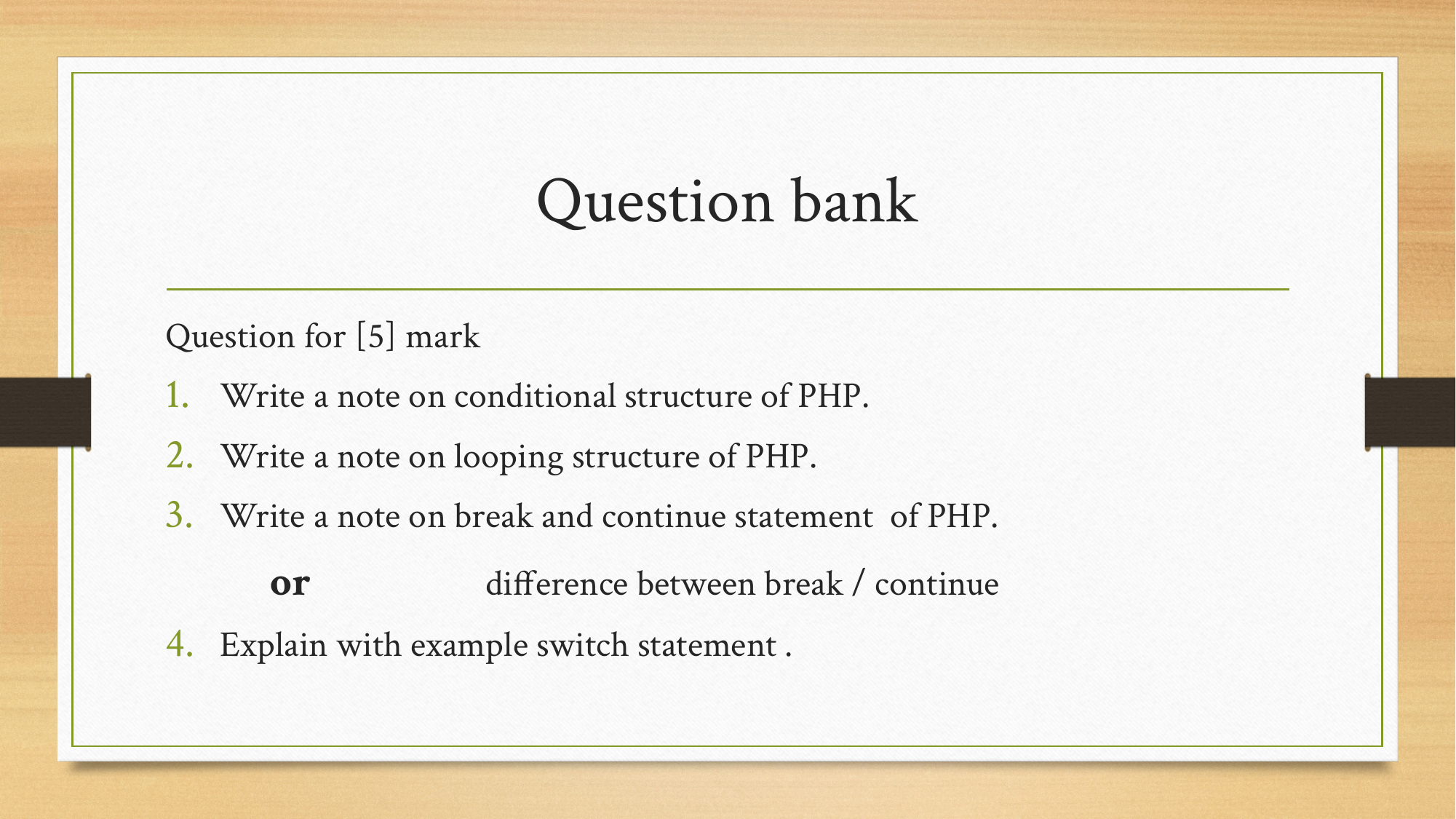

# Question bank
Question for [5] mark
Write a note on conditional structure of PHP.
Write a note on looping structure of PHP.
Write a note on break and continue statement  of PHP.
            or                    difference between break / continue
Explain with example switch statement .